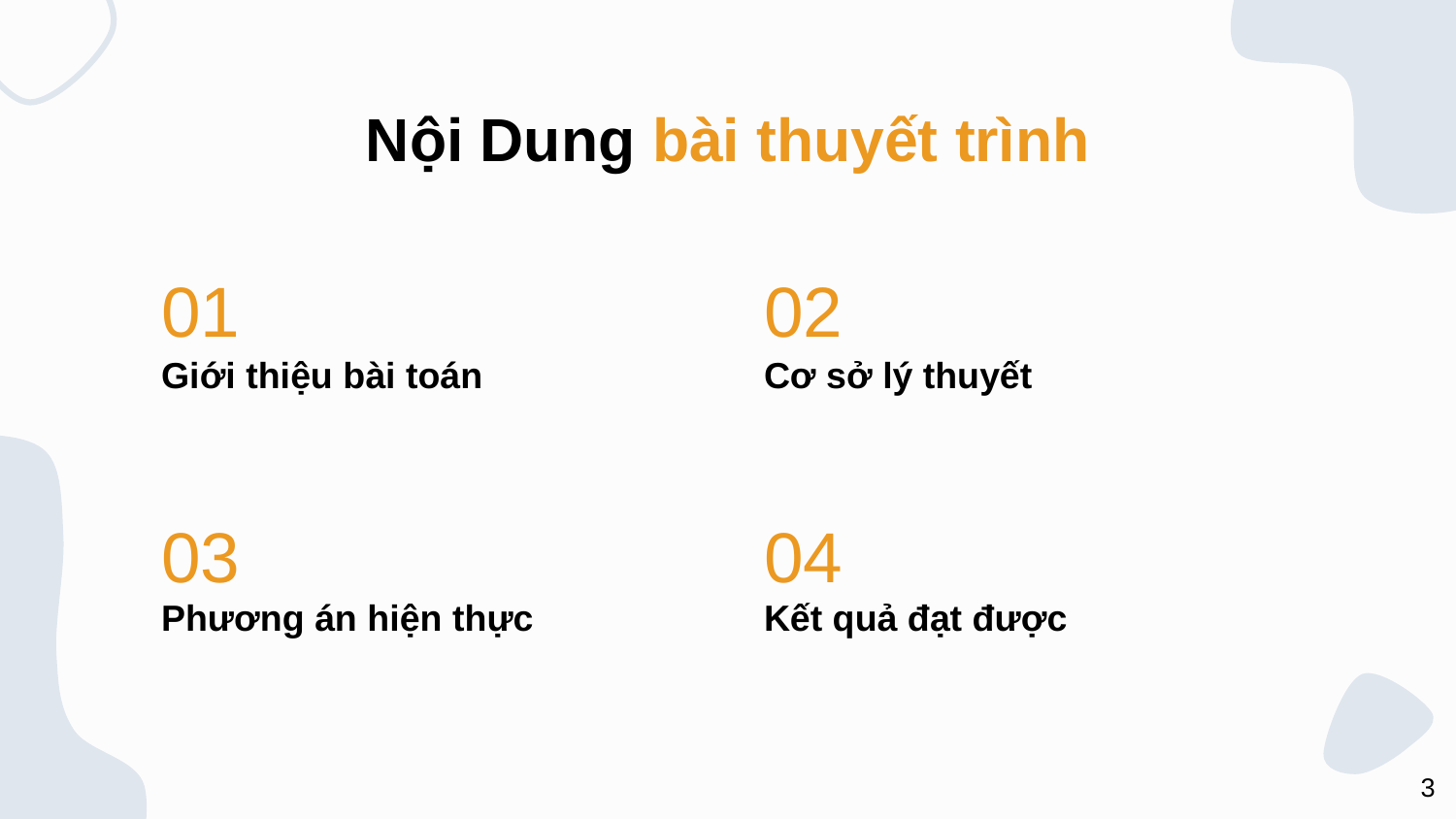

Nội Dung bài thuyết trình
01
02
# Giới thiệu bài toán
Cơ sở lý thuyết
03
04
Phương án hiện thực
Kết quả đạt được
3